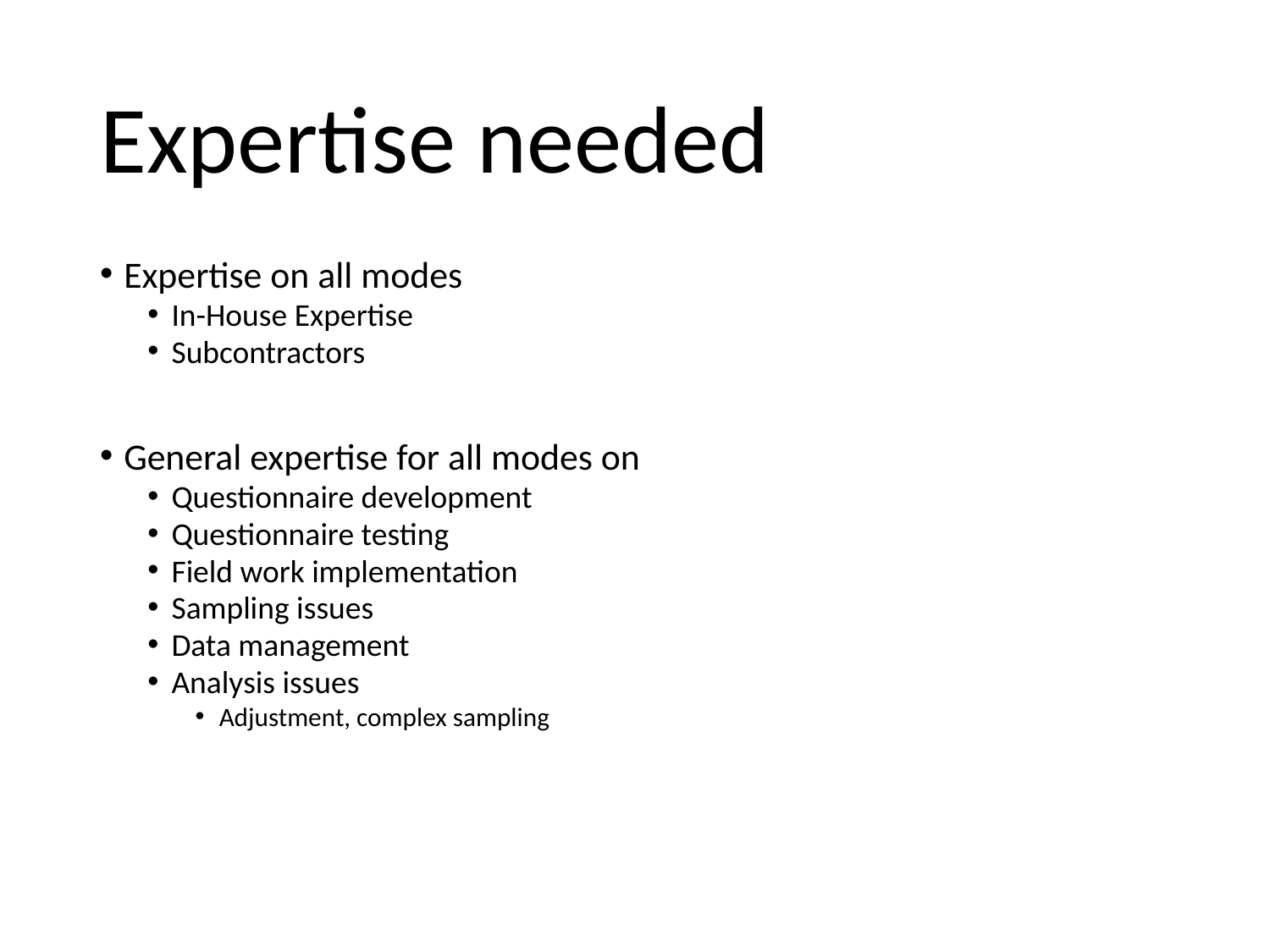

# Expertise needed
Expertise on all modes
In-House Expertise
Subcontractors

General expertise for all modes on
Questionnaire development
Questionnaire testing
Field work implementation
Sampling issues
Data management
Analysis issues
Adjustment, complex sampling